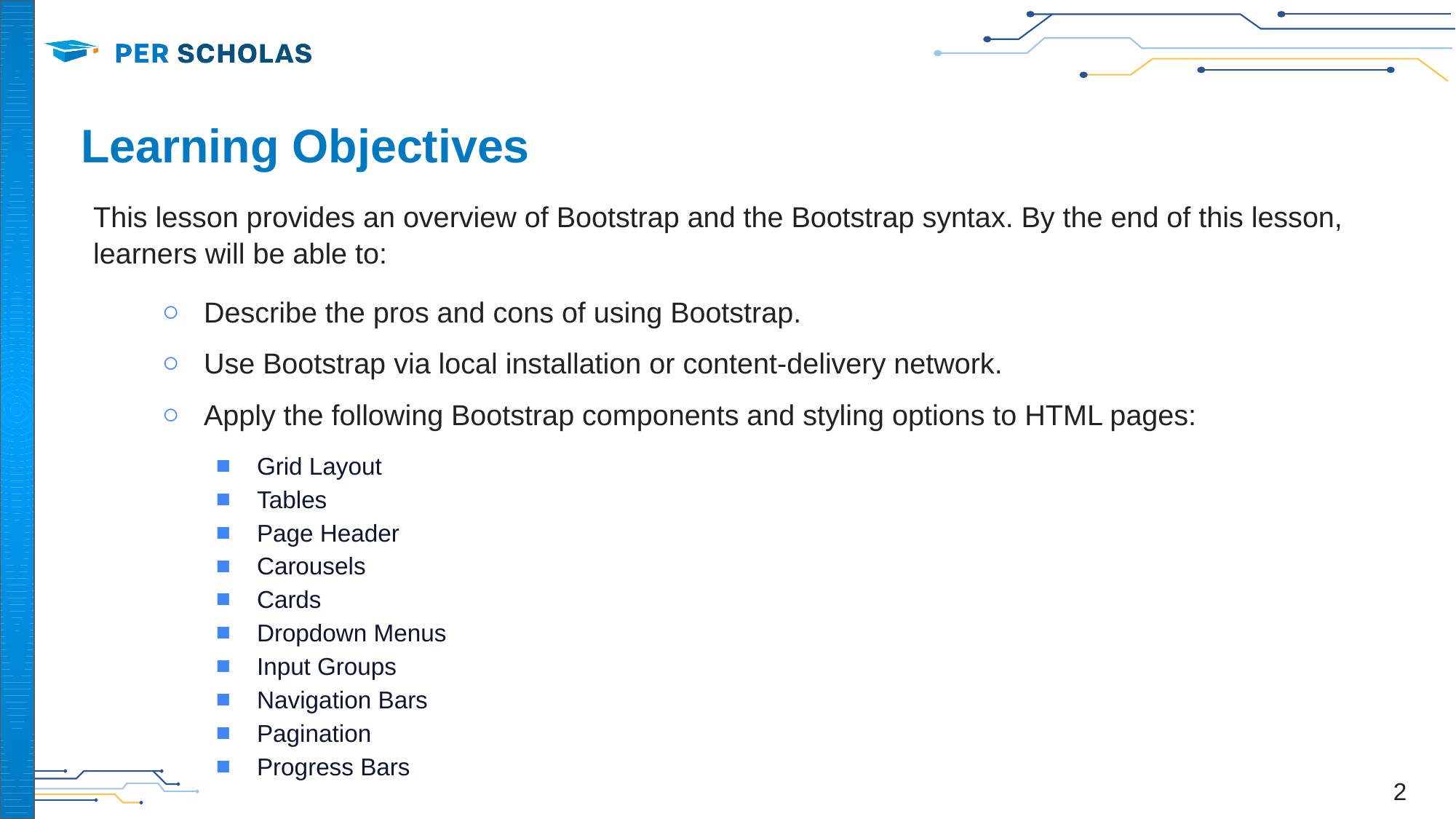

# Learning Objectives
This lesson provides an overview of Bootstrap and the Bootstrap syntax. By the end of this lesson, learners will be able to:
Describe the pros and cons of using Bootstrap.
Use Bootstrap via local installation or content-delivery network.
Apply the following Bootstrap components and styling options to HTML pages:
Grid Layout
Tables
Page Header
Carousels
Cards
Dropdown Menus
Input Groups
Navigation Bars
Pagination
Progress Bars
2